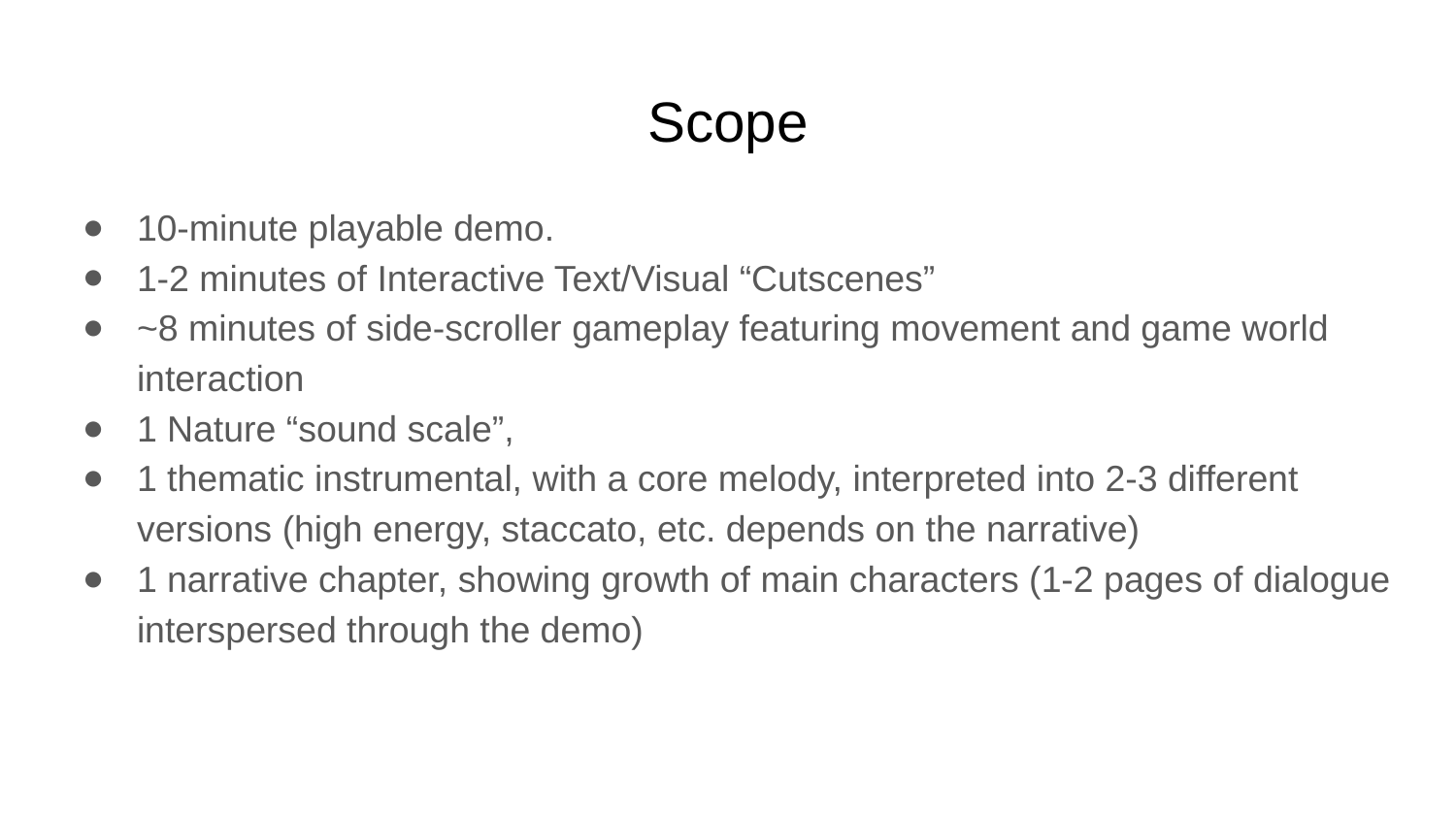

# Scope
10-minute playable demo.
1-2 minutes of Interactive Text/Visual “Cutscenes”
~8 minutes of side-scroller gameplay featuring movement and game world interaction
1 Nature “sound scale”,
1 thematic instrumental, with a core melody, interpreted into 2-3 different versions (high energy, staccato, etc. depends on the narrative)
1 narrative chapter, showing growth of main characters (1-2 pages of dialogue interspersed through the demo)